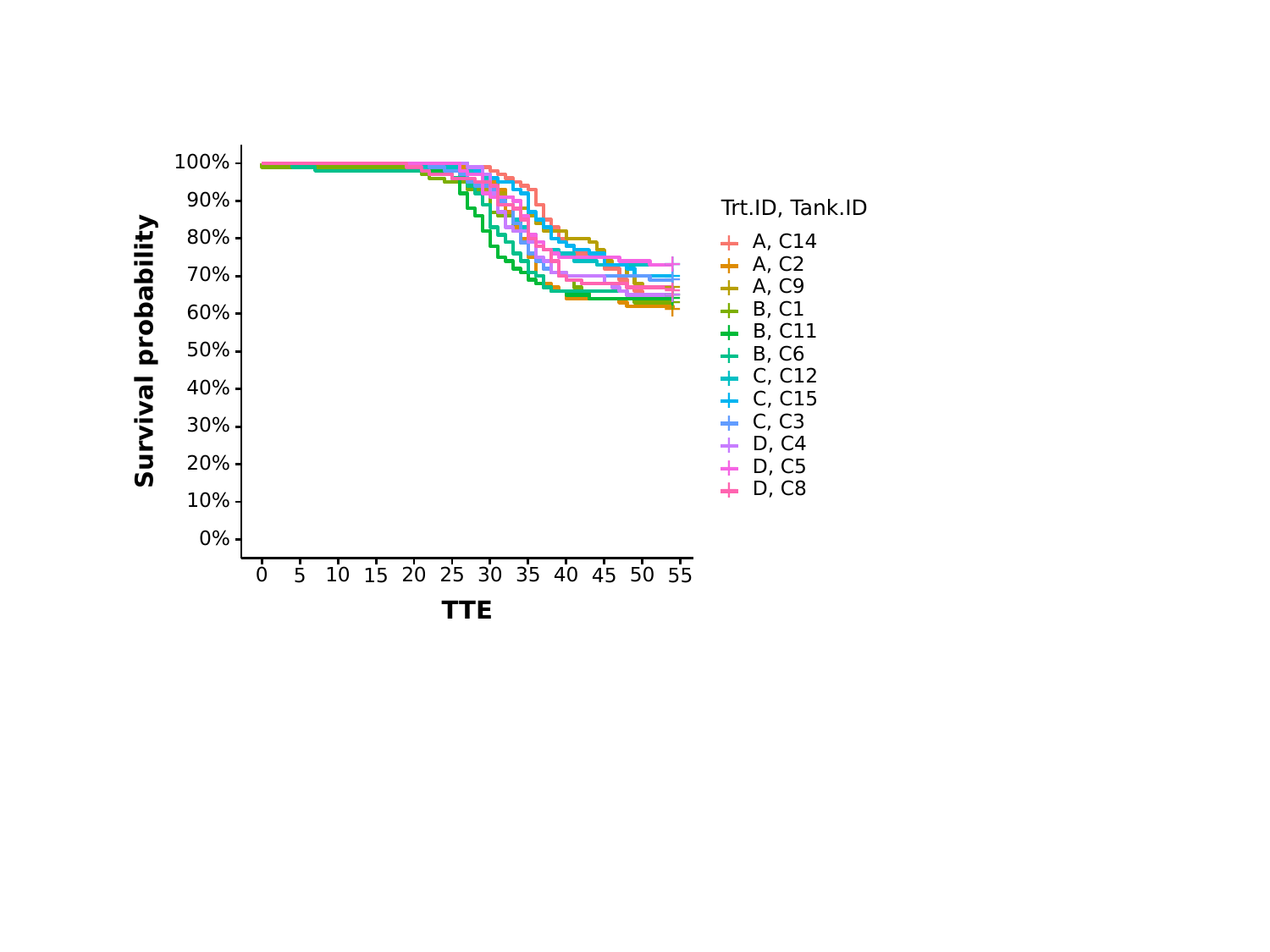

#

100%

90%
Trt.ID, Tank.ID

80%
A, C14
+

A, C2
+
+
+

70%
+
+

A, C9
+
+
+
+
+
+

+
+
B, C1
+
+
60%

B, C11
+

Survival probability
50%
B, C6
+

C, C12
+

40%

C, C15
+

C, C3
+
30%

D, C4
+

20%
D, C5
+

D, C8
+

10%

0%

0
10
20
25
30
35
40
50
5
15
45
55
TTE